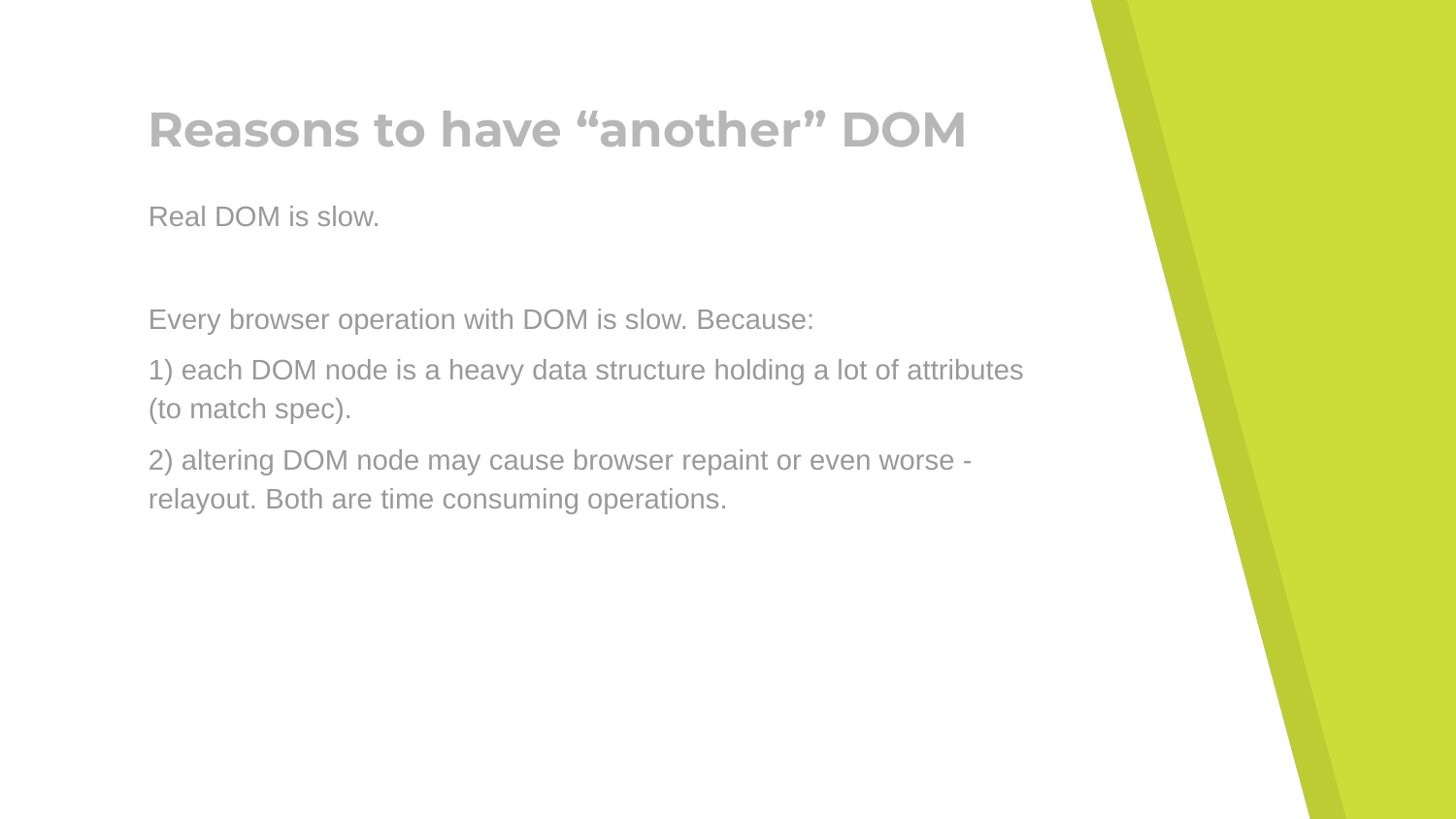

# Reasons to have “another” DOM
Real DOM is slow.

Every browser operation with DOM is slow. Because:
1) each DOM node is a heavy data structure holding a lot of attributes (to match spec).
2) altering DOM node may cause browser repaint or even worse - relayout. Both are time consuming operations.